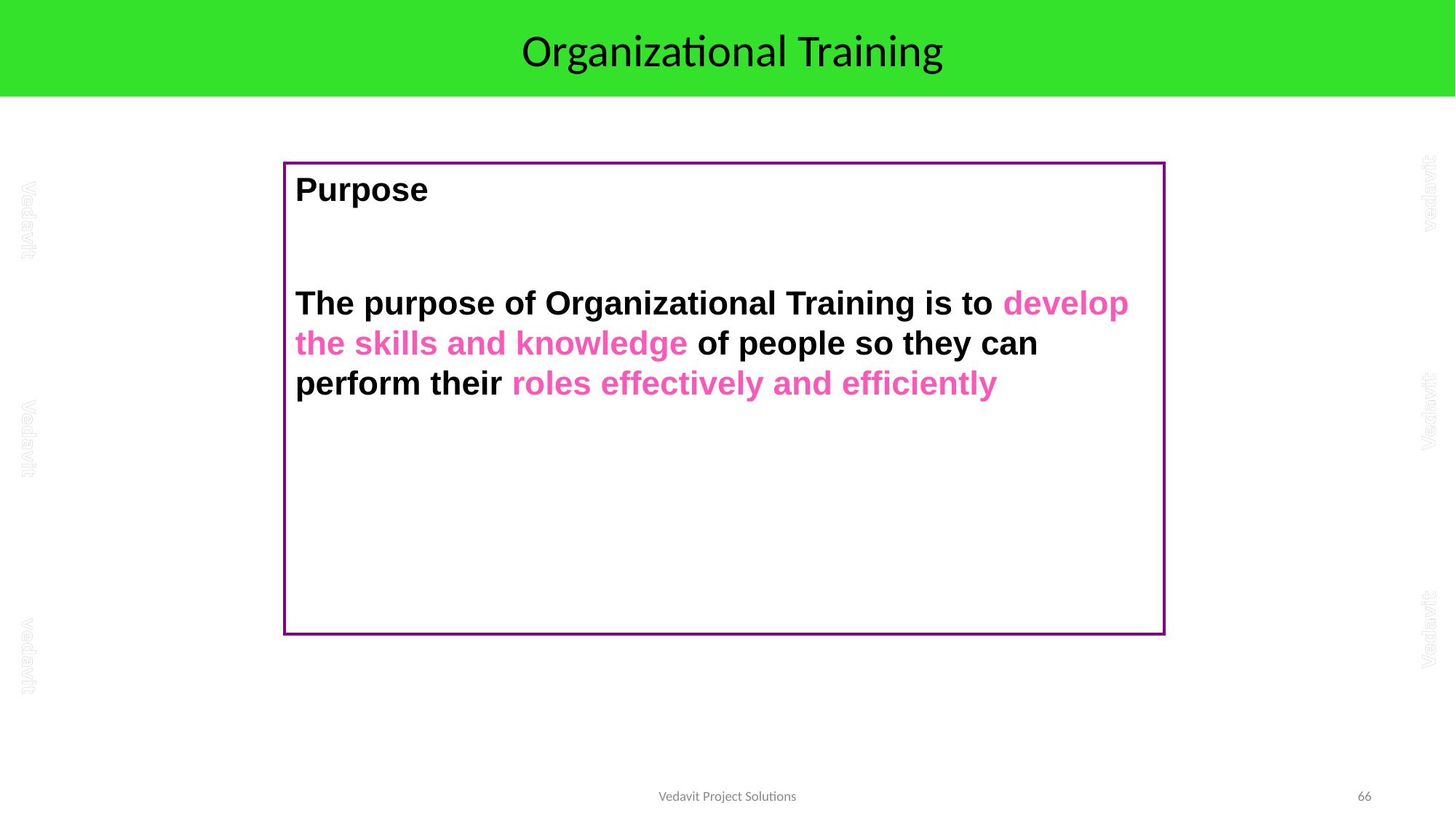

# Organizational Training

Purpose

The purpose of Organizational Training is to develop the skills and knowledge of people so they can perform their roles effectively and efficiently

Vedavit Project Solutions
66